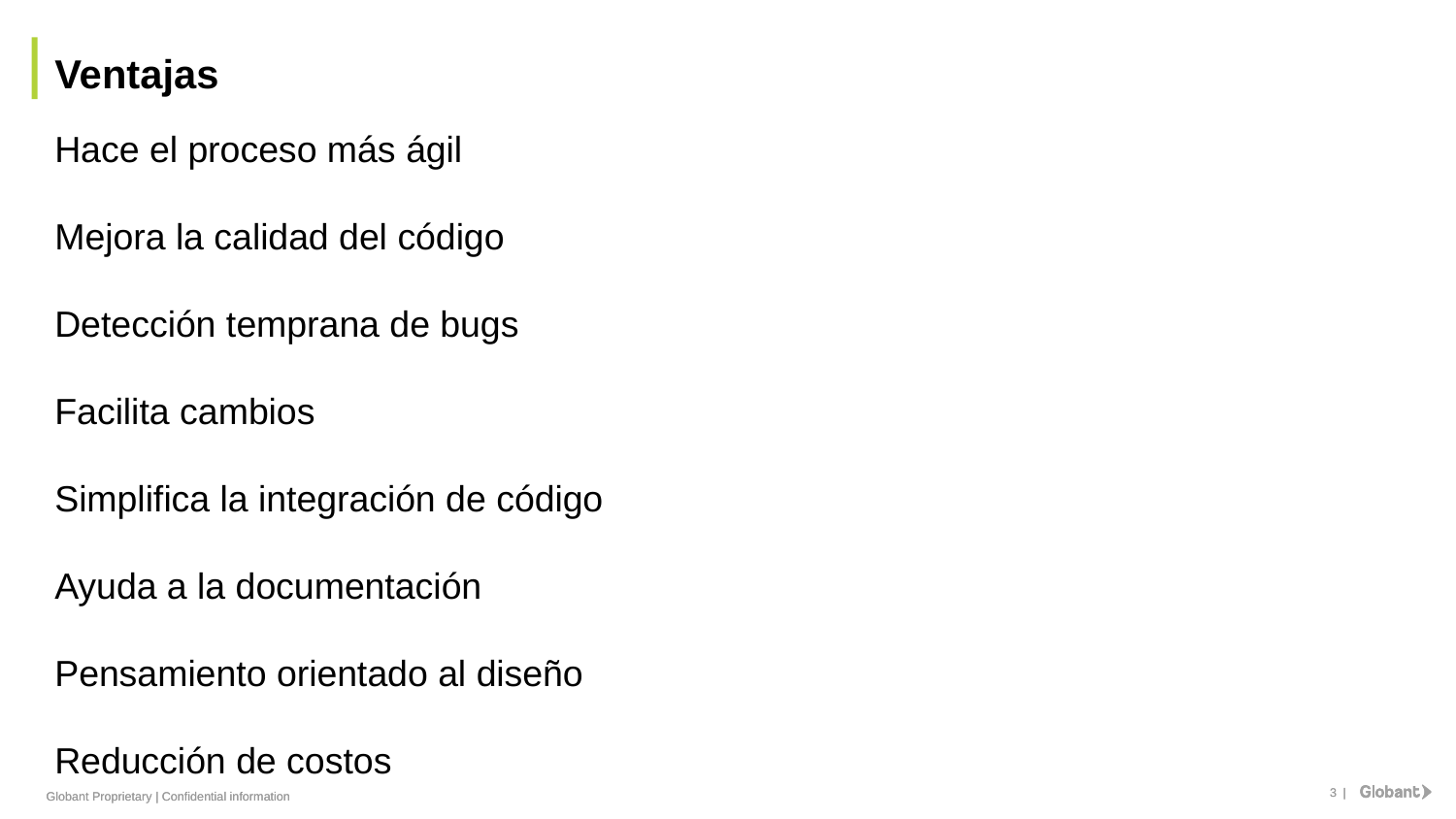

Ventajas
# Hace el proceso más ágil Mejora la calidad del código Detección temprana de bugs Facilita cambios Simplifica la integración de código Ayuda a la documentación Pensamiento orientado al diseño Reducción de costos